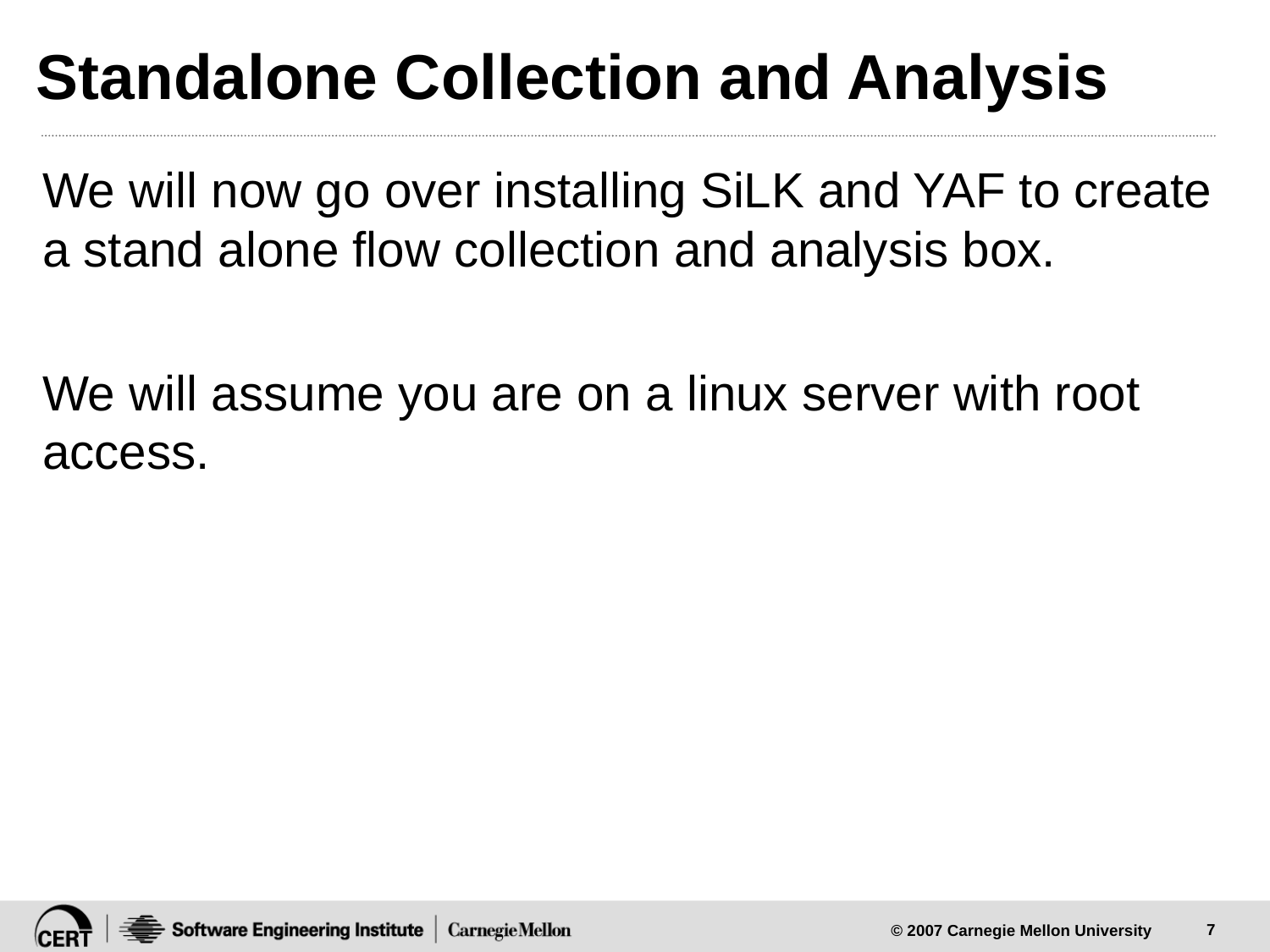

# Standalone Collection and Analysis
We will now go over installing SiLK and YAF to create a stand alone flow collection and analysis box.

We will assume you are on a linux server with root access.